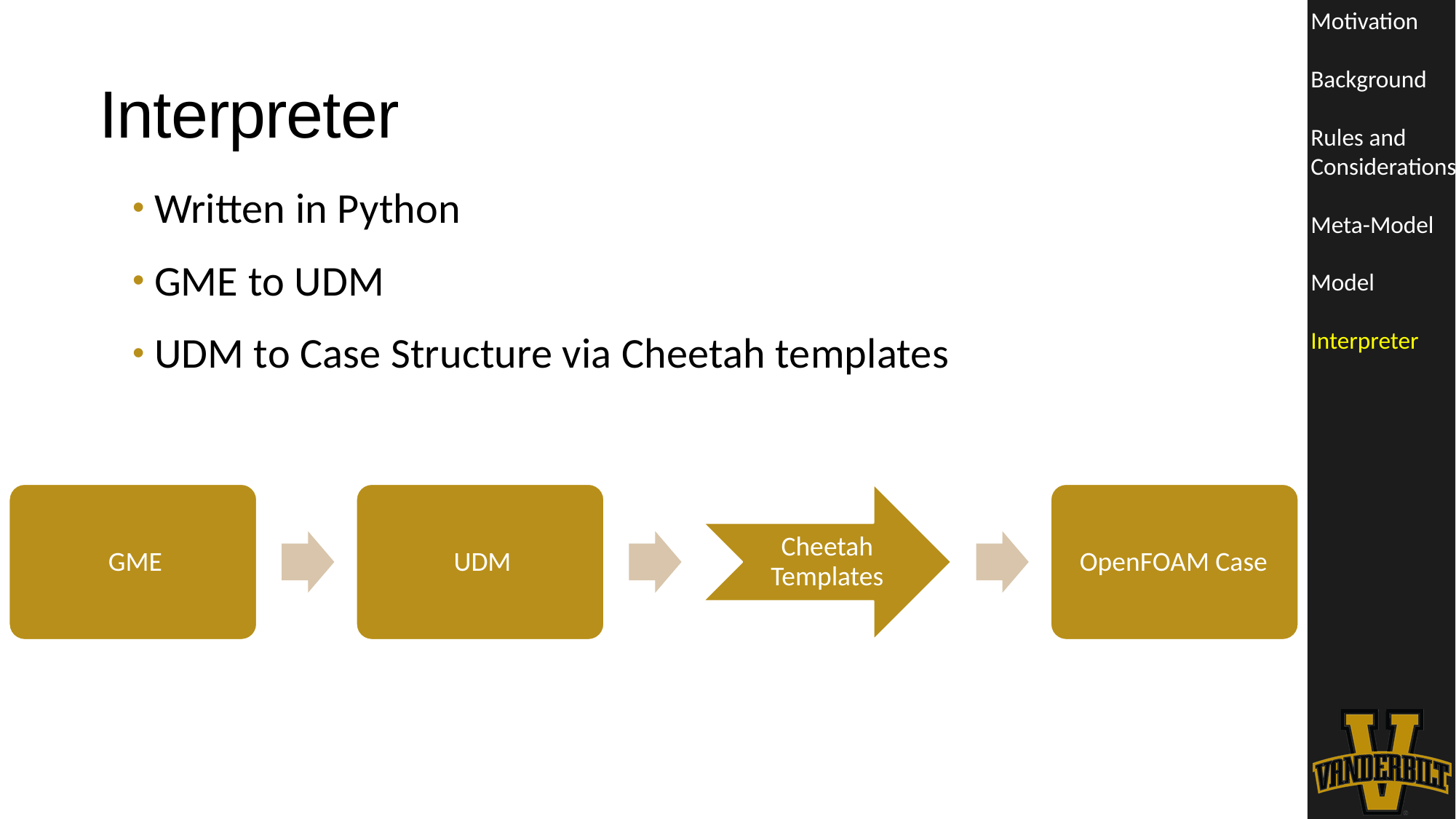

# Interpreter
Written in Python
GME to UDM
UDM to Case Structure via Cheetah templates

GME

UDM

Cheetah Templates

OpenFOAM Case